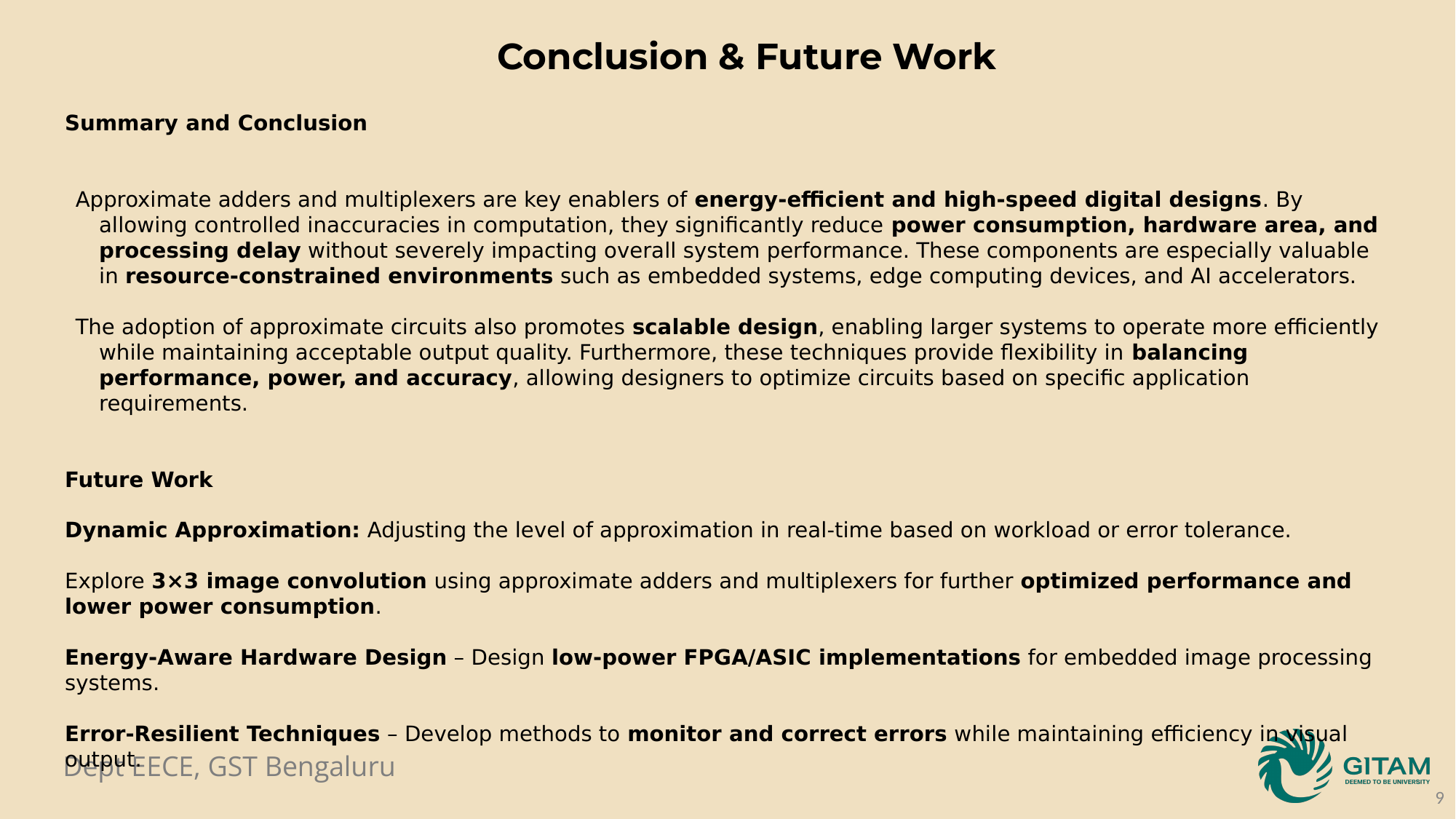

Conclusion & Future Work
Summary and Conclusion

Approximate adders and multiplexers are key enablers of energy-efficient and high-speed digital designs. By allowing controlled inaccuracies in computation, they significantly reduce power consumption, hardware area, and processing delay without severely impacting overall system performance. These components are especially valuable in resource-constrained environments such as embedded systems, edge computing devices, and AI accelerators.

The adoption of approximate circuits also promotes scalable design, enabling larger systems to operate more efficiently while maintaining acceptable output quality. Furthermore, these techniques provide flexibility in balancing performance, power, and accuracy, allowing designers to optimize circuits based on specific application requirements.

Future Work

Dynamic Approximation: Adjusting the level of approximation in real-time based on workload or error tolerance.

Explore 3×3 image convolution using approximate adders and multiplexers for further optimized performance and lower power consumption.

Energy-Aware Hardware Design – Design low-power FPGA/ASIC implementations for embedded image processing systems.

Error-Resilient Techniques – Develop methods to monitor and correct errors while maintaining efficiency in visual output.

9